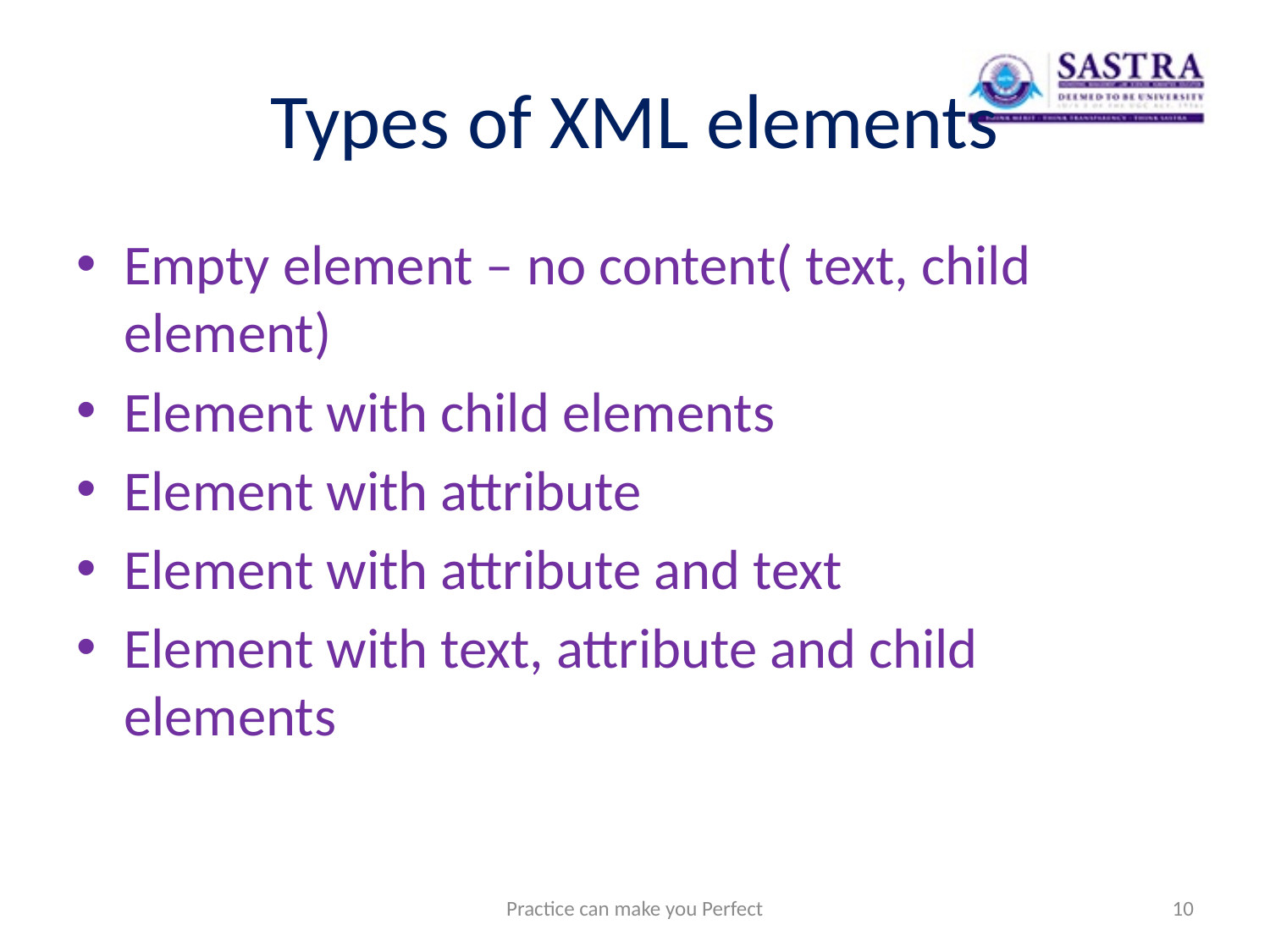

# Types of XML elements
Empty element – no content( text, child element)
Element with child elements
Element with attribute
Element with attribute and text
Element with text, attribute and child elements
Practice can make you Perfect
10